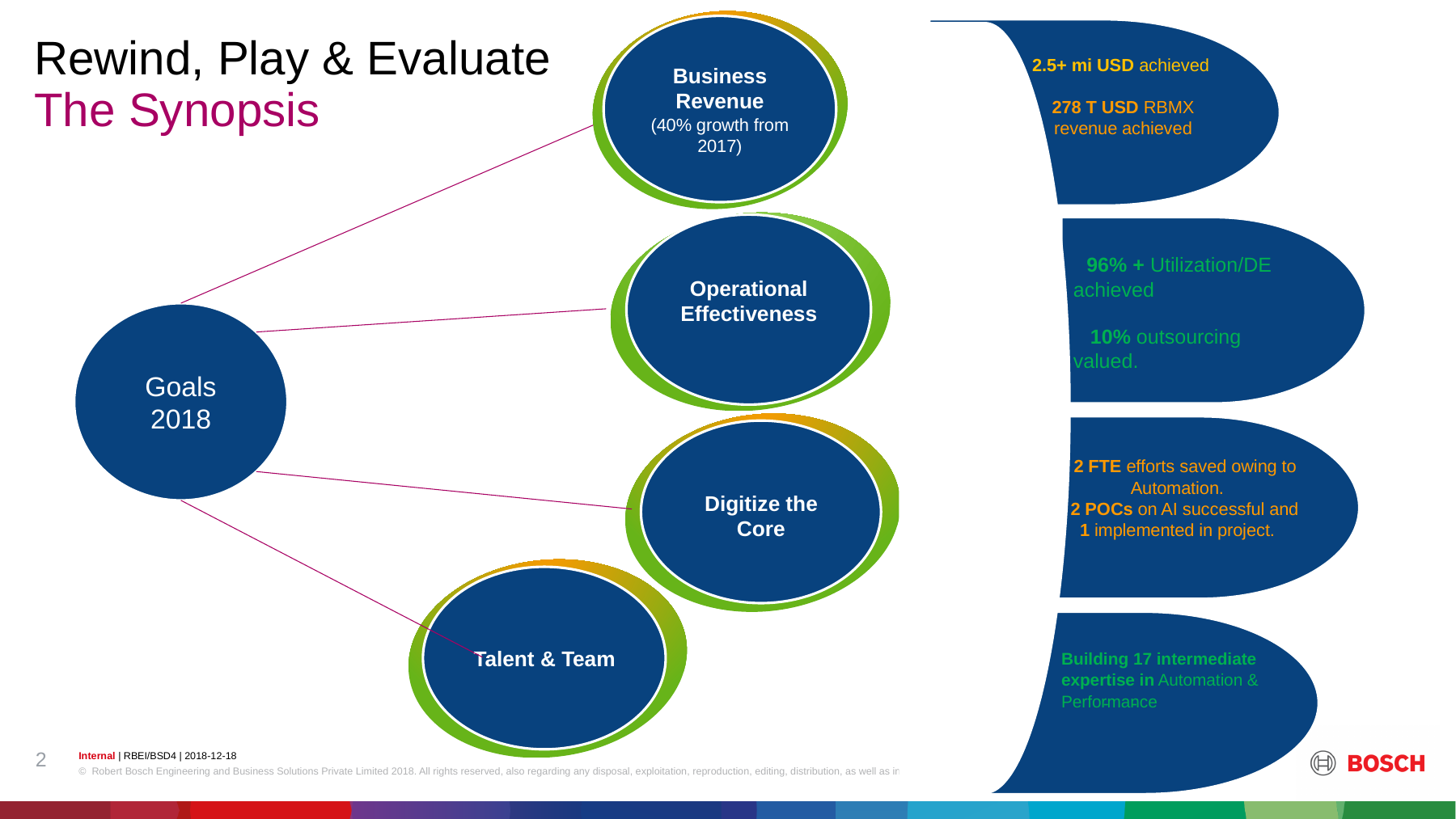

Business Revenue
(40% growth from 2017)

2.5+ mi USD achieved

278 T USD RBMX revenue achieved

  96% + Utilization/DE achieved

   10% outsourcing valued.
 - 2 FTE efforts saved owing to Automation.
   2 POCs on AI successful and 1 implemented in project.

	-     -

Rewind, Play & Evaluate

# The Synopsis

Operational Effectiveness

Goals 2018

Digitize the Core

Talent & Team
Building 17 intermediate expertise in Automation & Performance

2
Internal | RBEI/BSD4 | 2018-12-18
©  Robert Bosch Engineering and Business Solutions Private Limited 2018. All rights reserved, also regarding any disposal, exploitation, reproduction, editing, distribution, as well as in the event of applications for industrial property rights.